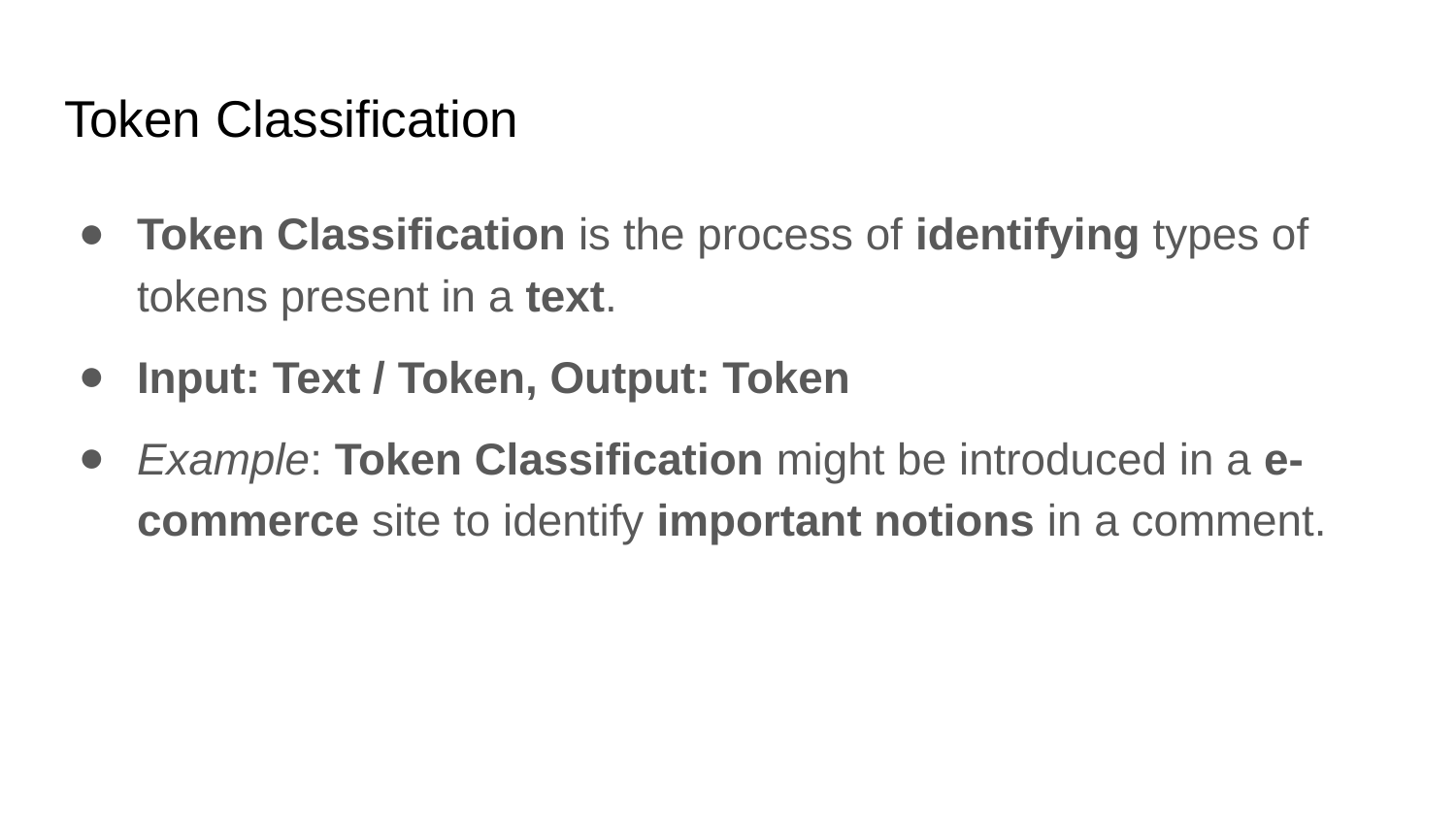

# Token Classification
Token Classification is the process of identifying types of tokens present in a text.
Input: Text / Token, Output: Token
Example: Token Classification might be introduced in a e-commerce site to identify important notions in a comment.